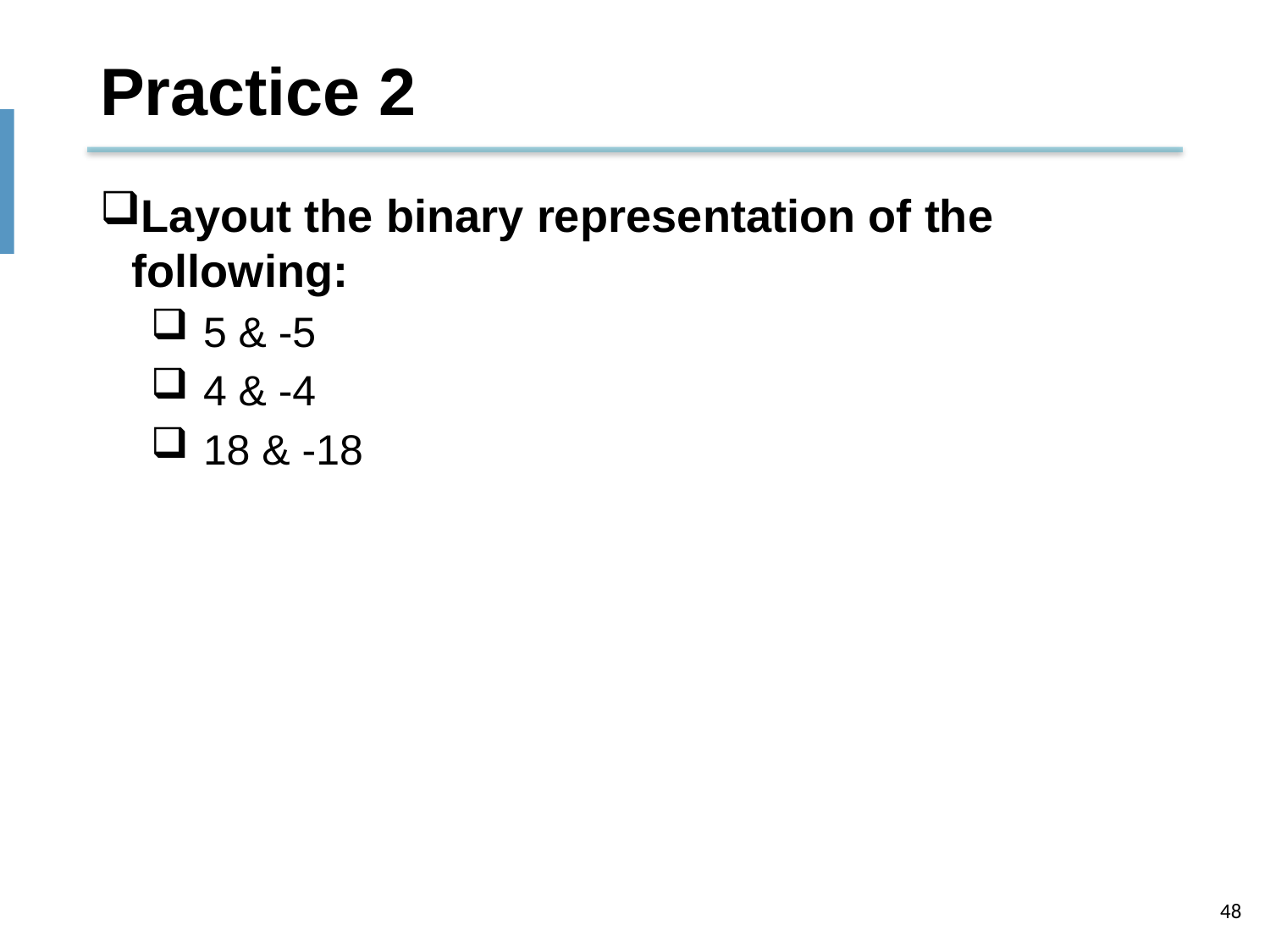

# Practice 2
Layout the binary representation of the following:
5 & -5
4 & -4
18 & -18
48